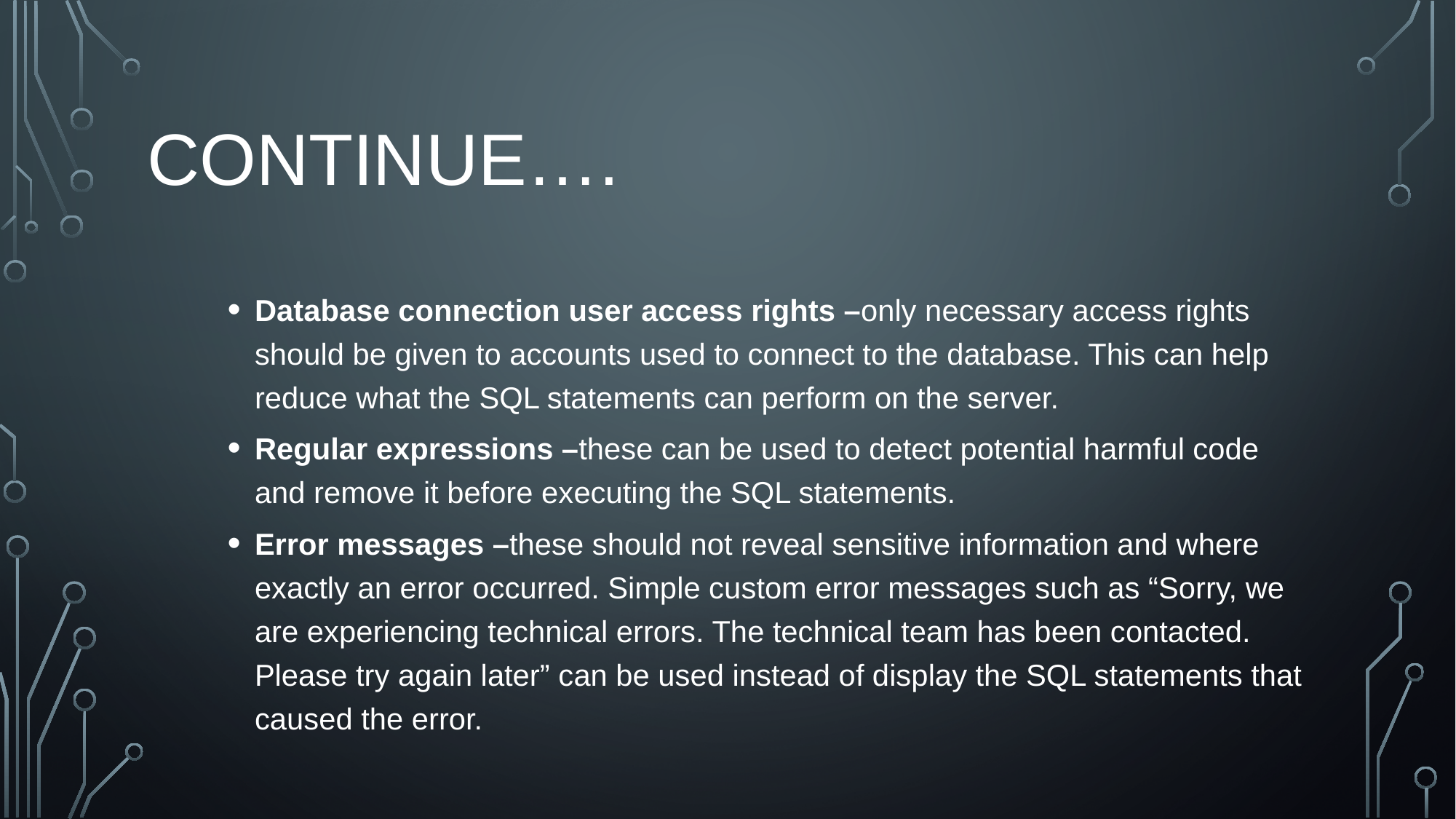

# Continue….
Database connection user access rights –only necessary access rights should be given to accounts used to connect to the database. This can help reduce what the SQL statements can perform on the server.
Regular expressions –these can be used to detect potential harmful code and remove it before executing the SQL statements.
Error messages –these should not reveal sensitive information and where exactly an error occurred. Simple custom error messages such as “Sorry, we are experiencing technical errors. The technical team has been contacted. Please try again later” can be used instead of display the SQL statements that caused the error.